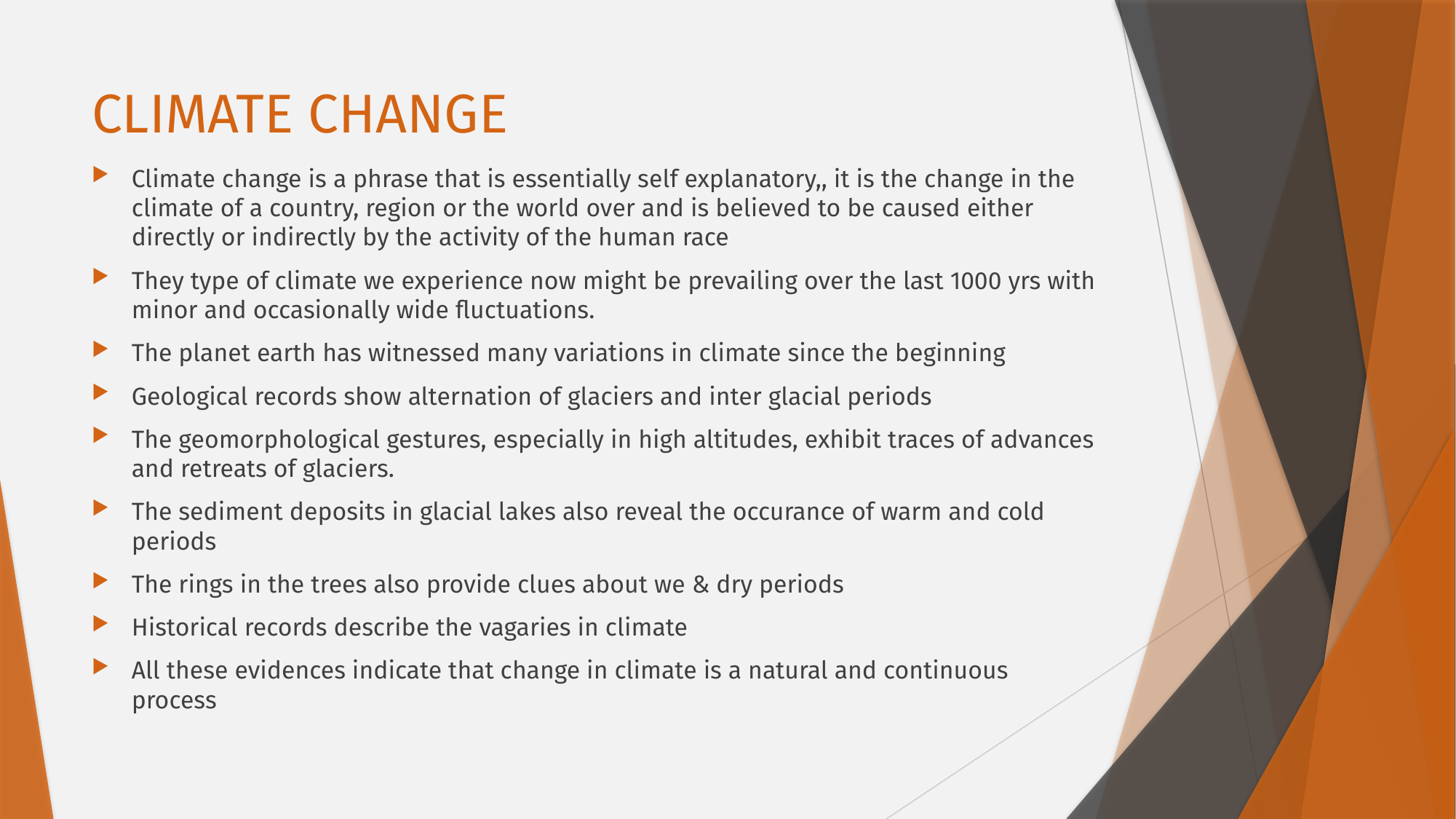

# CLIMATE CHANGE
Climate change is a phrase that is essentially self explanatory,, it is the change in the climate of a country, region or the world over and is believed to be caused either directly or indirectly by the activity of the human race
They type of climate we experience now might be prevailing over the last 1000 yrs with minor and occasionally wide fluctuations.
The planet earth has witnessed many variations in climate since the beginning
Geological records show alternation of glaciers and inter glacial periods
The geomorphological gestures, especially in high altitudes, exhibit traces of advances and retreats of glaciers.
The sediment deposits in glacial lakes also reveal the occurance of warm and cold periods
The rings in the trees also provide clues about we & dry periods
Historical records describe the vagaries in climate
All these evidences indicate that change in climate is a natural and continuous process